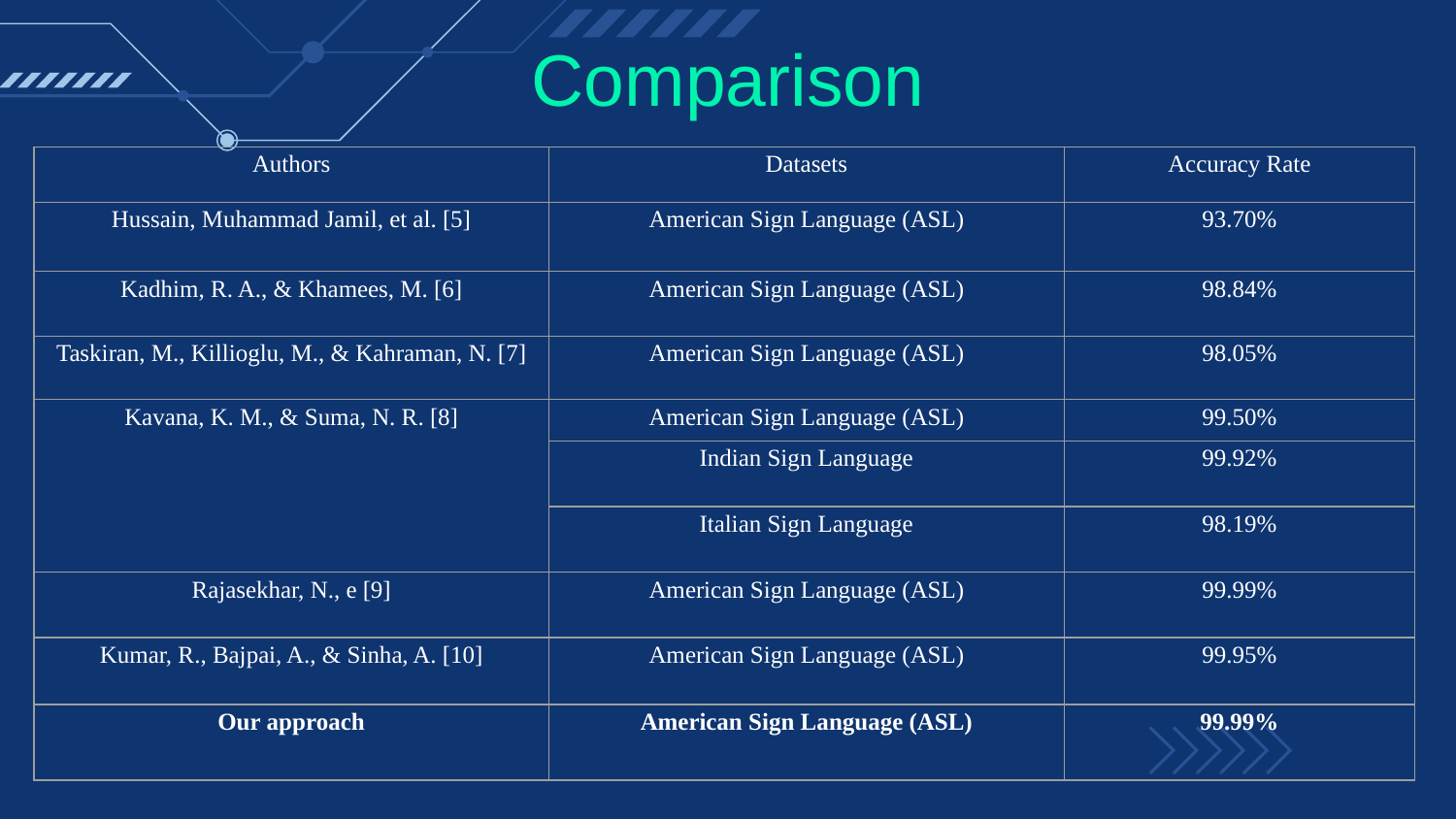

# Comparison
| Authors | Datasets | Accuracy Rate |
| --- | --- | --- |
| Hussain, Muhammad Jamil, et al. [5] | American Sign Language (ASL) | 93.70% |
| Kadhim, R. A., & Khamees, M. [6] | American Sign Language (ASL) | 98.84% |
| Taskiran, M., Killioglu, M., & Kahraman, N. [7] | American Sign Language (ASL) | 98.05% |
| Kavana, K. M., & Suma, N. R. [8] | American Sign Language (ASL) | 99.50% |
|  | Indian Sign Language | 99.92% |
|  | Italian Sign Language | 98.19% |
| Rajasekhar, N., e [9] | American Sign Language (ASL) | 99.99% |
| Kumar, R., Bajpai, A., & Sinha, A. [10] | American Sign Language (ASL) | 99.95% |
| Our approach | American Sign Language (ASL) | 99.99% |